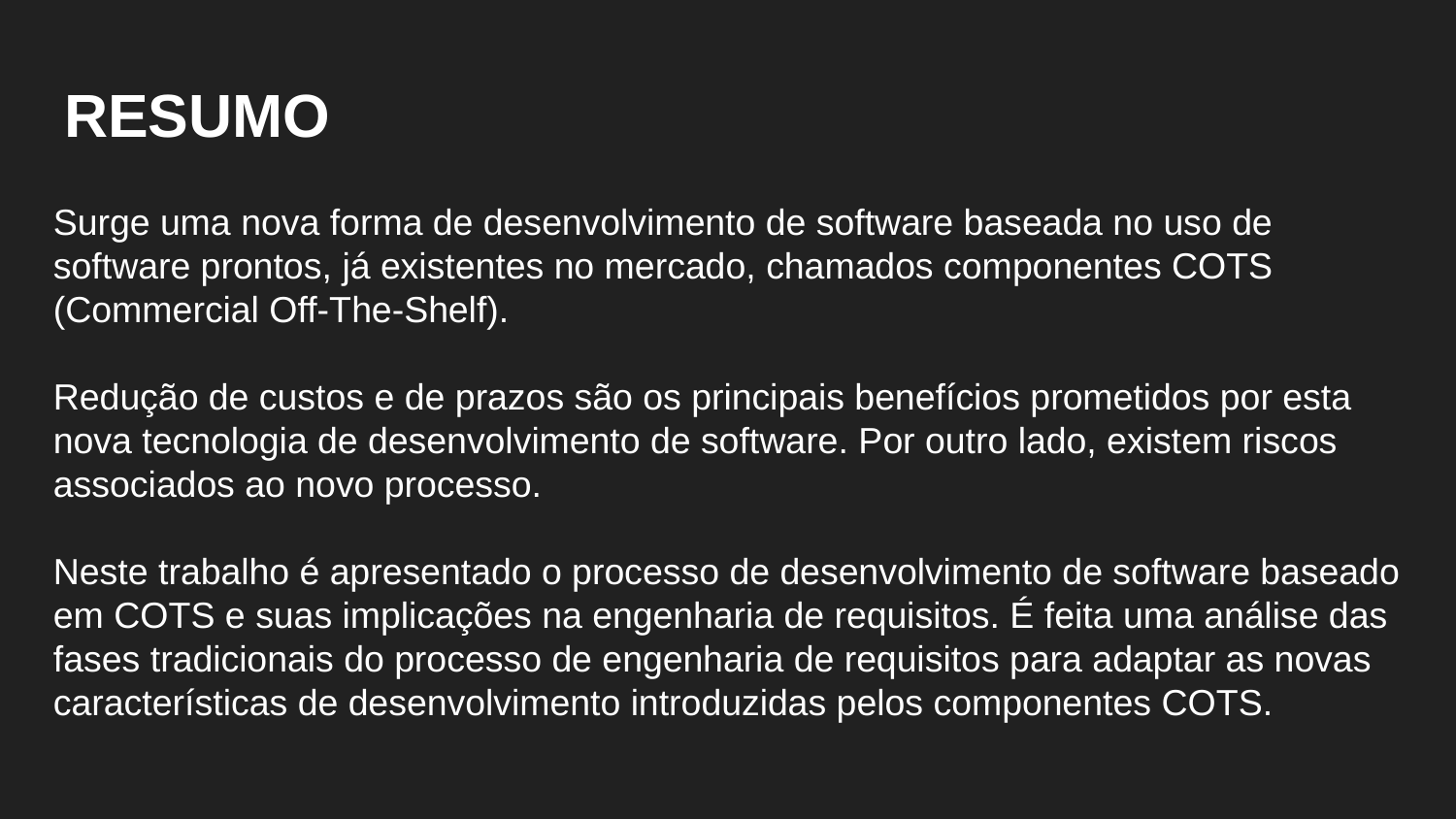

RESUMO
Surge uma nova forma de desenvolvimento de software baseada no uso de software prontos, já existentes no mercado, chamados componentes COTS (Commercial Off-The-Shelf).

Redução de custos e de prazos são os principais benefícios prometidos por esta nova tecnologia de desenvolvimento de software. Por outro lado, existem riscos associados ao novo processo.

Neste trabalho é apresentado o processo de desenvolvimento de software baseado em COTS e suas implicações na engenharia de requisitos. É feita uma análise das fases tradicionais do processo de engenharia de requisitos para adaptar as novas características de desenvolvimento introduzidas pelos componentes COTS.